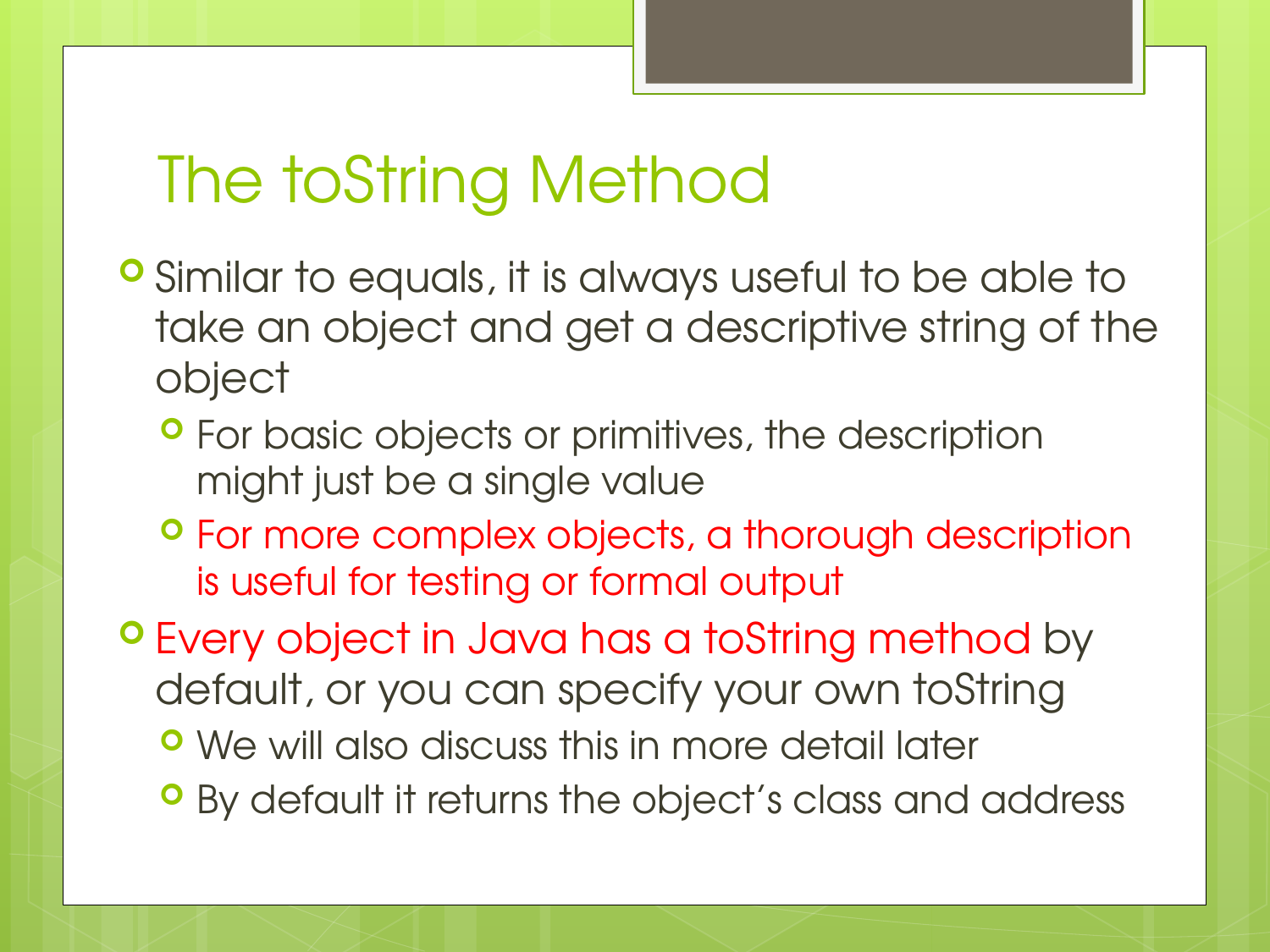

# The toString Method
Similar to equals, it is always useful to be able to take an object and get a descriptive string of the object
For basic objects or primitives, the description might just be a single value
For more complex objects, a thorough description is useful for testing or formal output
Every object in Java has a toString method by default, or you can specify your own toString
We will also discuss this in more detail later
By default it returns the object’s class and address